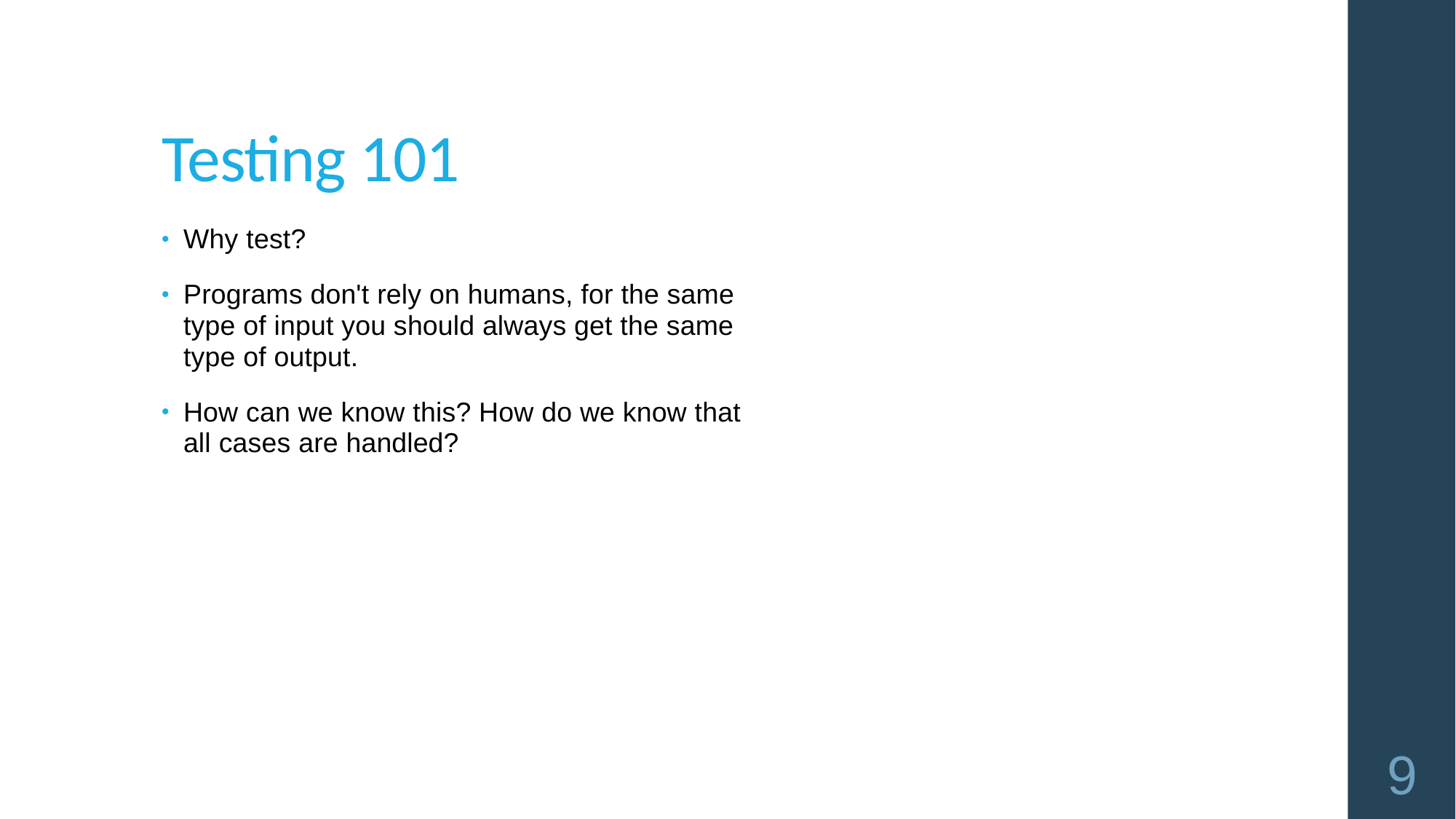

# Testing 101
Why test?
Programs don't rely on humans, for the same type of input you should always get the same type of output.
How can we know this? How do we know that all cases are handled?

9